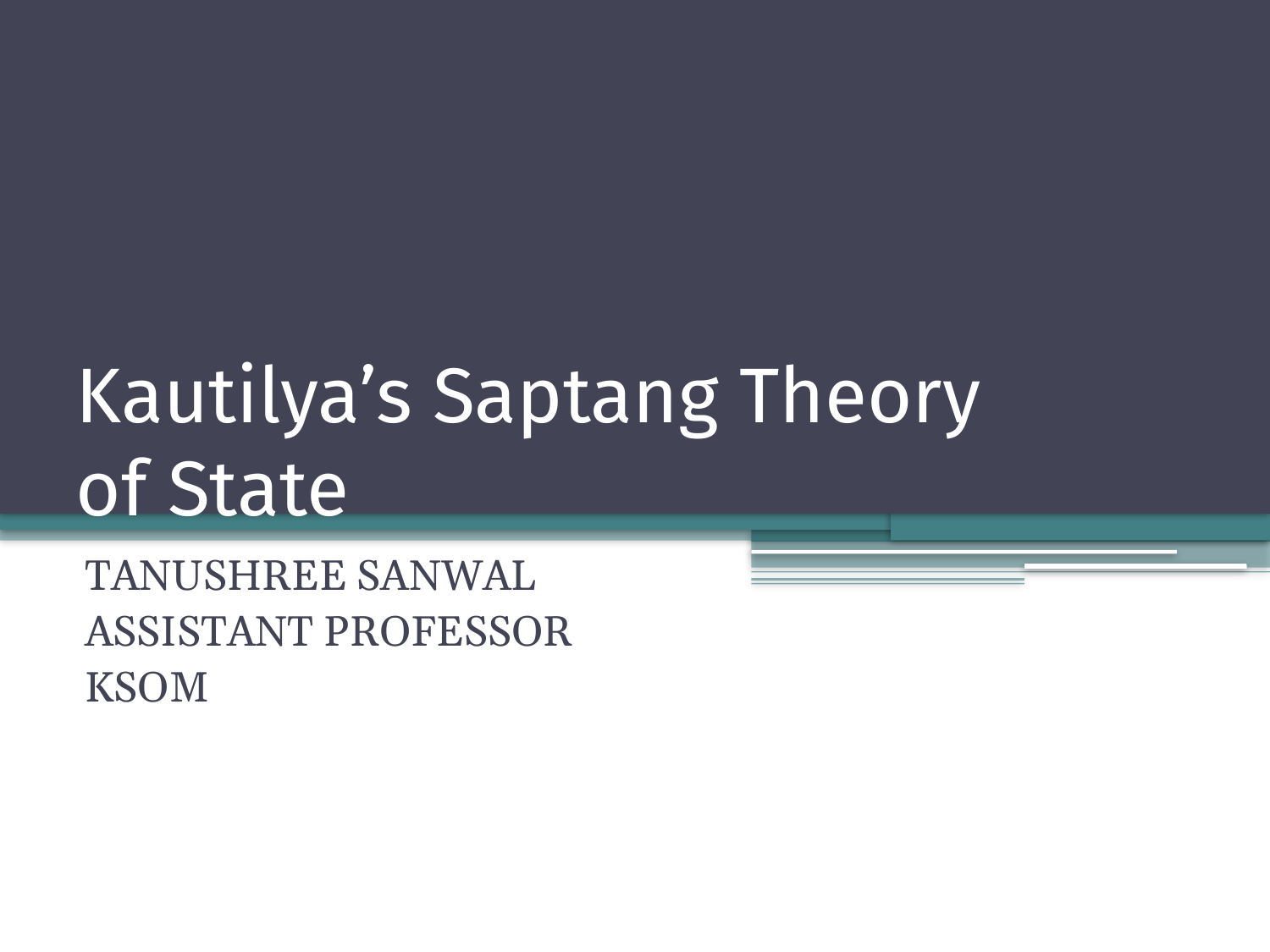

# Kautilya’s Saptang Theory of State
TANUSHREE SANWAL
ASSISTANT PROFESSOR
KSOM